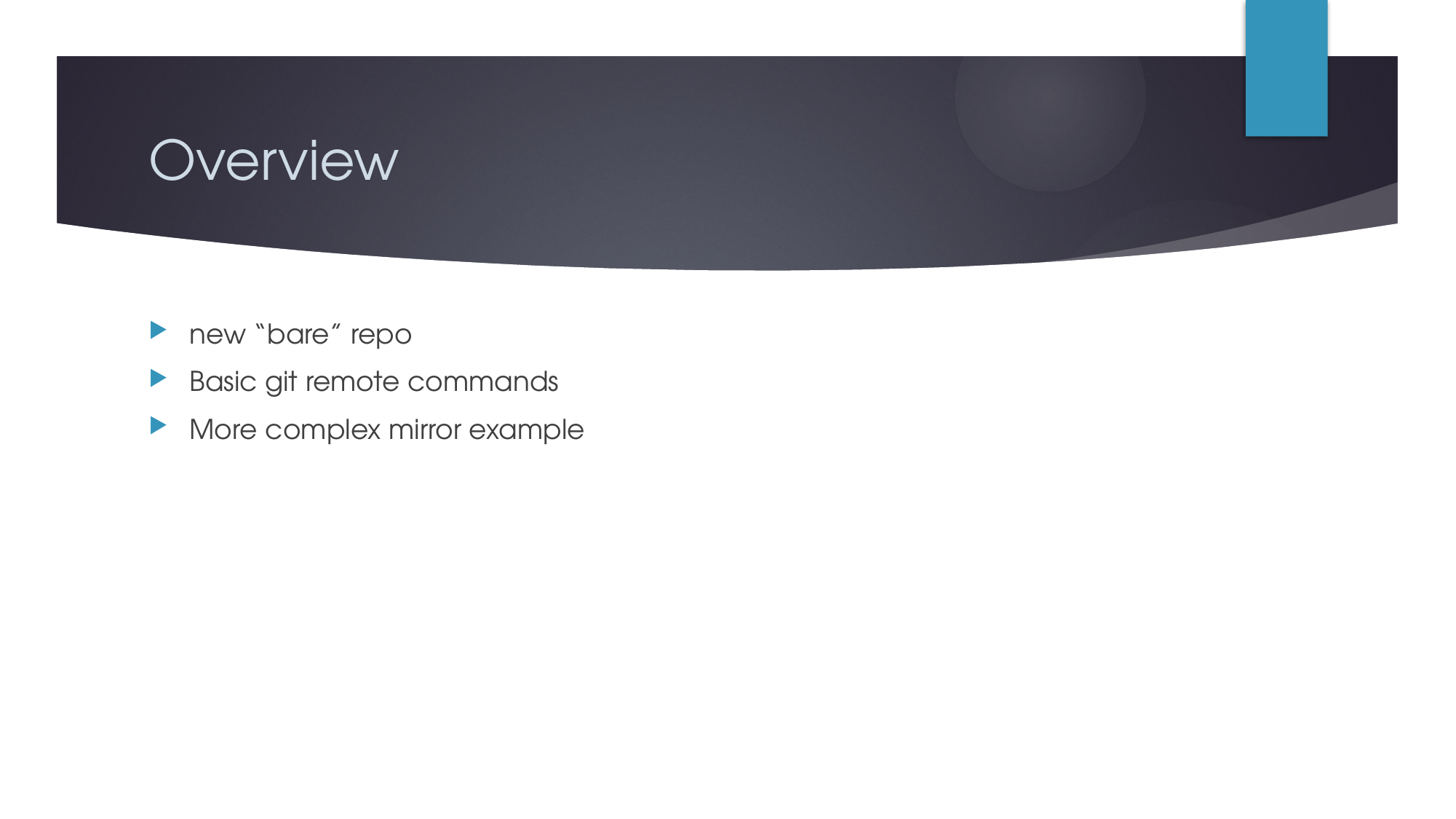

# Overview
new “bare” repo
Basic git remote commands
More complex mirror example